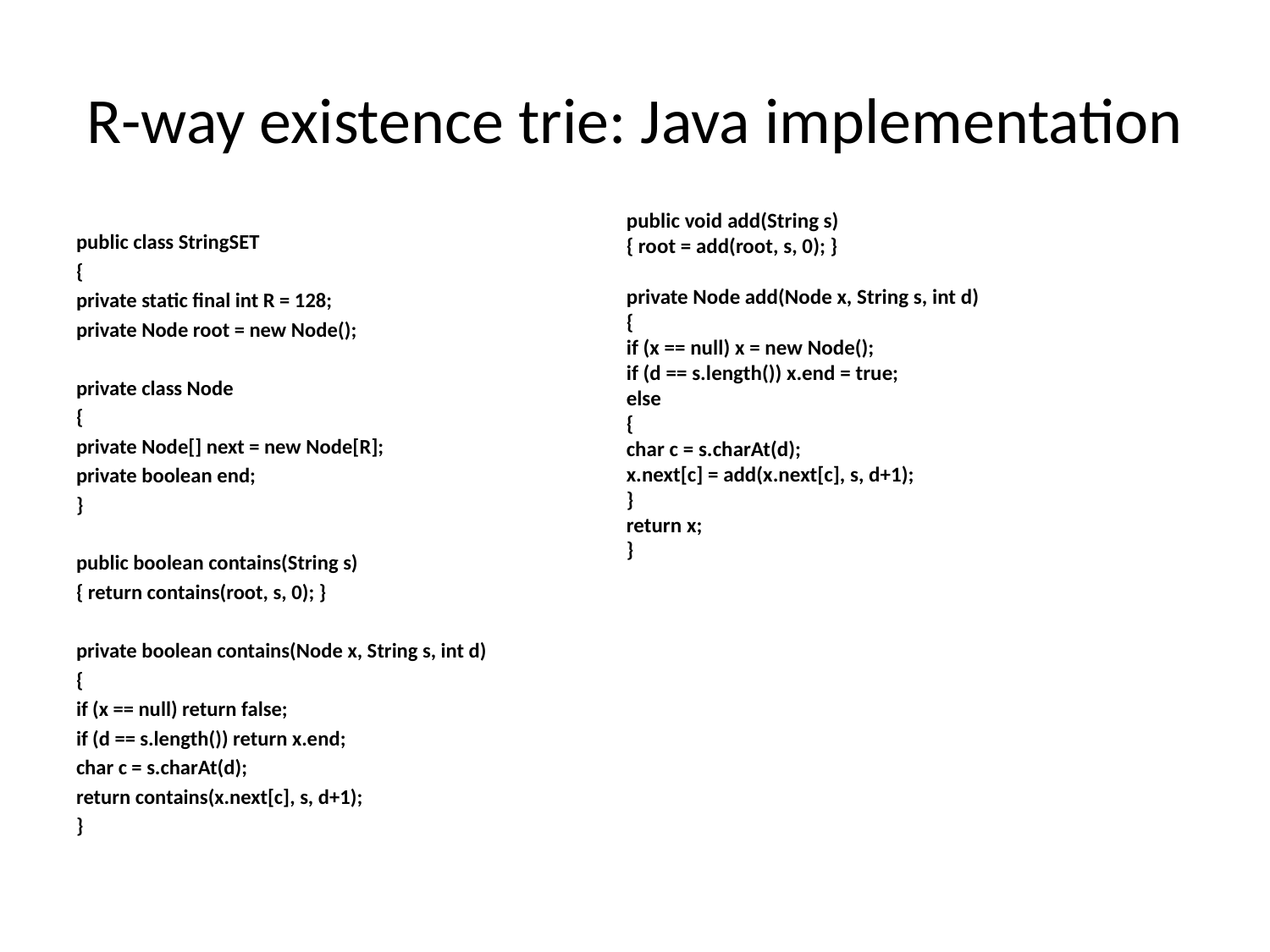

# R-way existence trie: Java implementation
public void add(String s)
{ root = add(root, s, 0); }

private Node add(Node x, String s, int d)
{
if (x == null) x = new Node();
if (d == s.length()) x.end = true;
else
{
char c = s.charAt(d);
x.next[c] = add(x.next[c], s, d+1);
}
return x;
}
public class StringSET
{
private static final int R = 128;
private Node root = new Node();

private class Node
{
private Node[] next = new Node[R];
private boolean end;
}

public boolean contains(String s)
{ return contains(root, s, 0); }

private boolean contains(Node x, String s, int d)
{
if (x == null) return false;
if (d == s.length()) return x.end;
char c = s.charAt(d);
return contains(x.next[c], s, d+1);
}